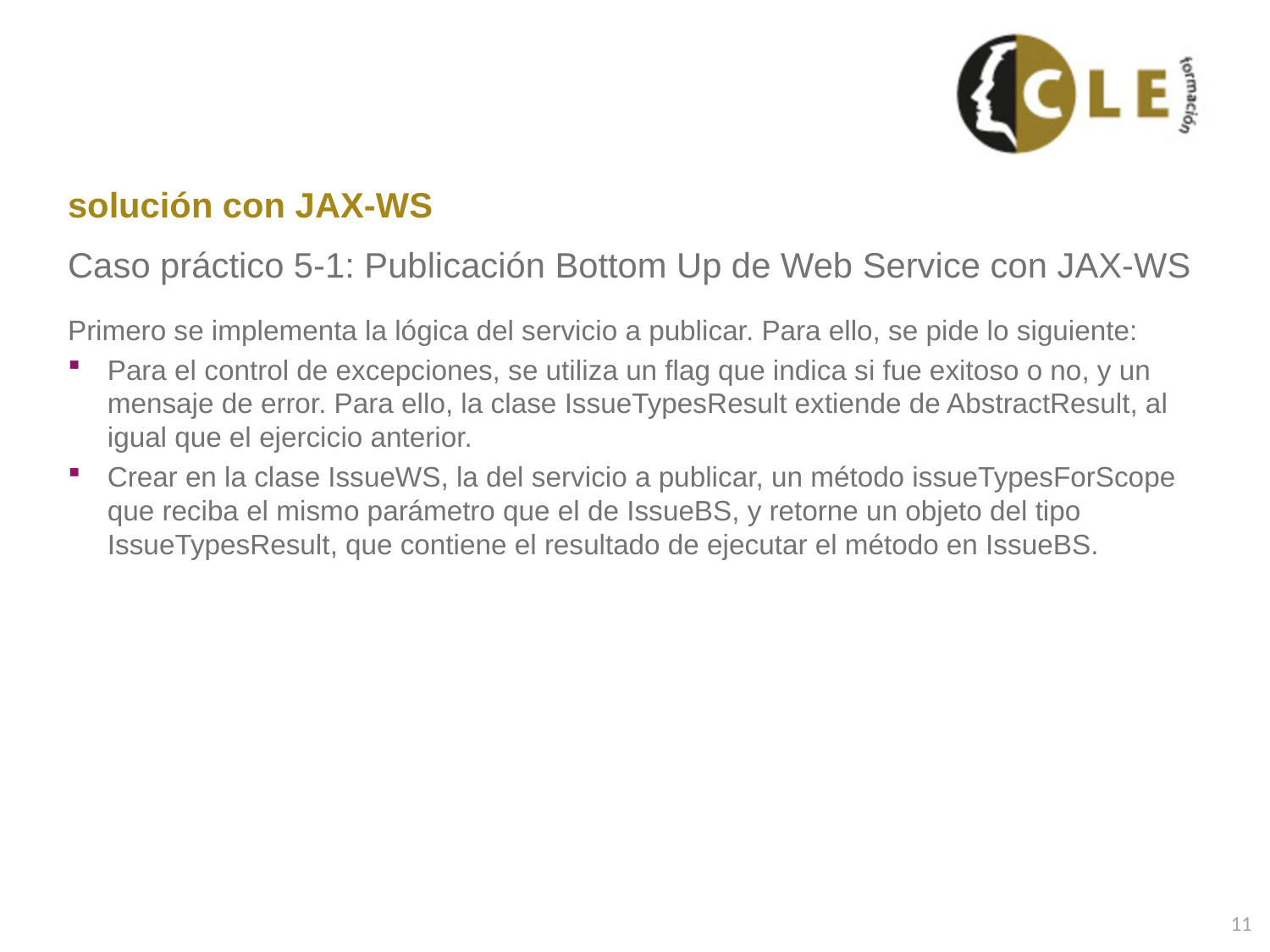

# solución con JAX-WS
Caso práctico 5-1: Publicación Bottom Up de Web Service con JAX-WS
Primero se implementa la lógica del servicio a publicar. Para ello, se pide lo siguiente:
Para el control de excepciones, se utiliza un flag que indica si fue exitoso o no, y un mensaje de error. Para ello, la clase IssueTypesResult extiende de AbstractResult, al igual que el ejercicio anterior.
Crear en la clase IssueWS, la del servicio a publicar, un método issueTypesForScope que reciba el mismo parámetro que el de IssueBS, y retorne un objeto del tipo IssueTypesResult, que contiene el resultado de ejecutar el método en IssueBS.

11